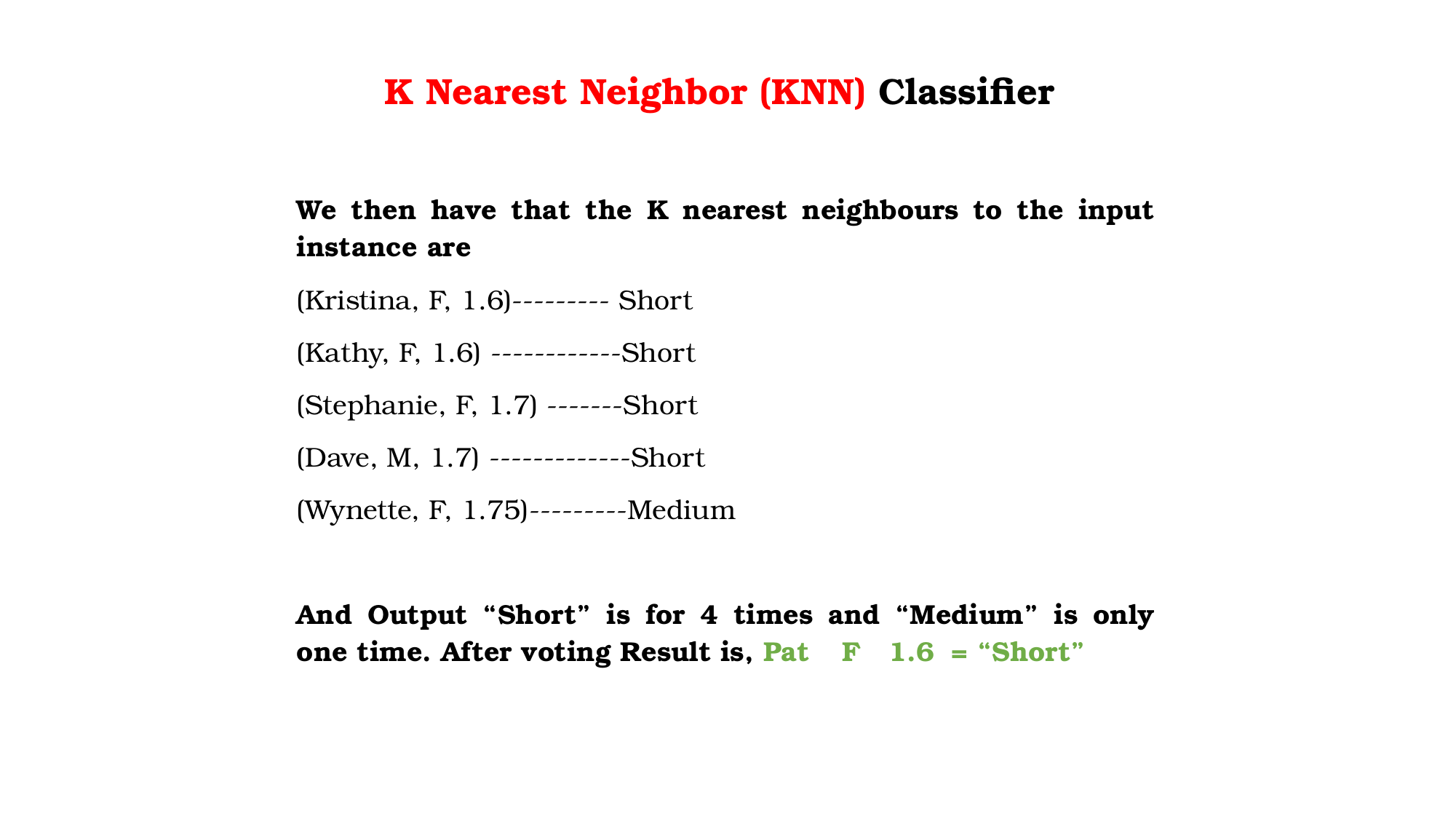

K Nearest Neighbor (KNN) Classifier
We then have that the K nearest neighbours to the input instance are
(Kristina, F, 1.6)--------- Short
(Kathy, F, 1.6) ------------Short
(Stephanie, F, 1.7) -------Short
(Dave, M, 1.7) -------------Short
(Wynette, F, 1.75)---------Medium

And Output “Short” is for 4 times and “Medium” is only one time. After voting Result is, Pat	F   1.6	= “Short”